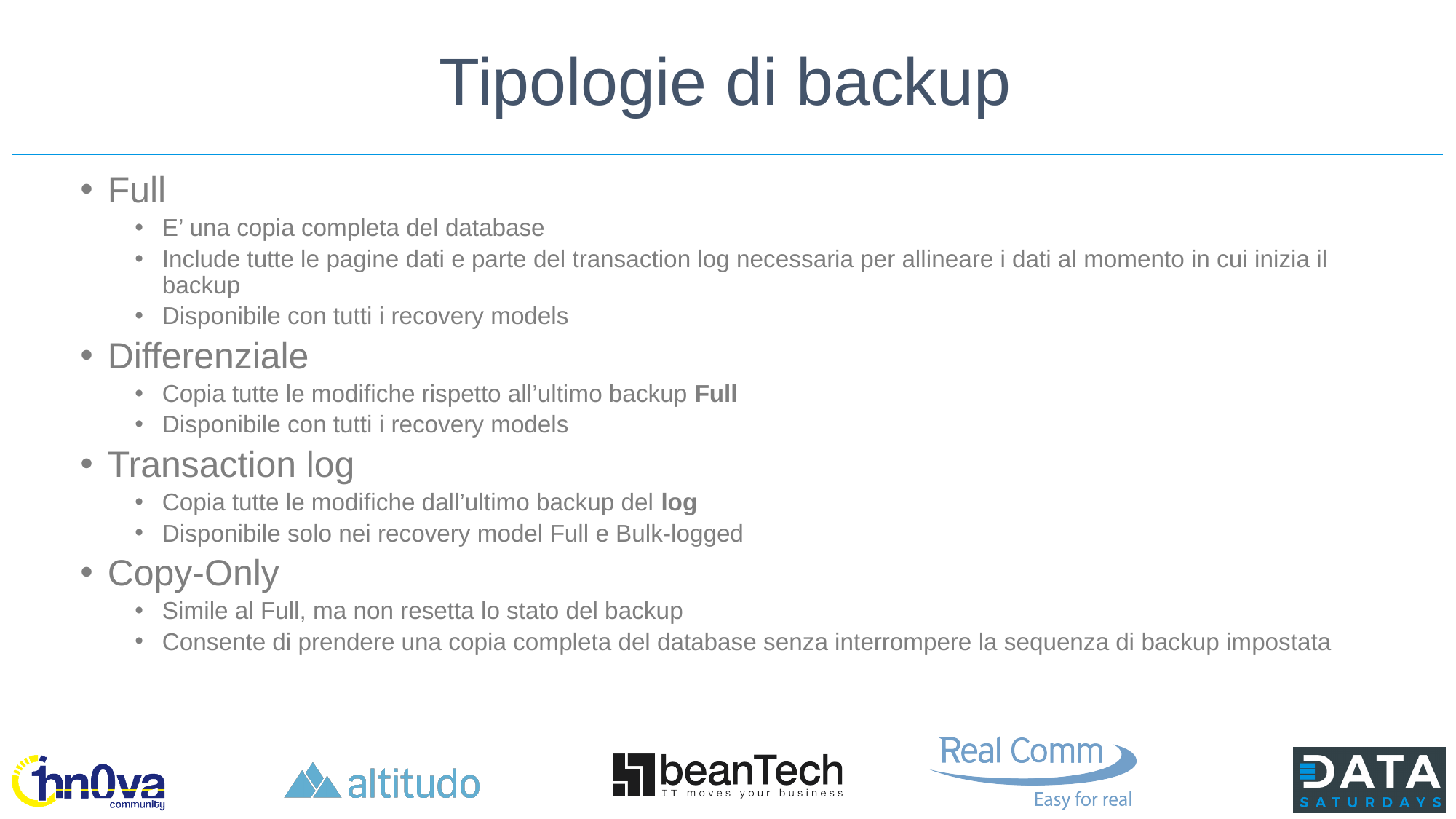

# Tipologie di backup
Full
E’ una copia completa del database
Include tutte le pagine dati e parte del transaction log necessaria per allineare i dati al momento in cui inizia il backup
Disponibile con tutti i recovery models
Differenziale
Copia tutte le modifiche rispetto all’ultimo backup Full
Disponibile con tutti i recovery models
Transaction log
Copia tutte le modifiche dall’ultimo backup del log
Disponibile solo nei recovery model Full e Bulk-logged
Copy-Only
Simile al Full, ma non resetta lo stato del backup
Consente di prendere una copia completa del database senza interrompere la sequenza di backup impostata